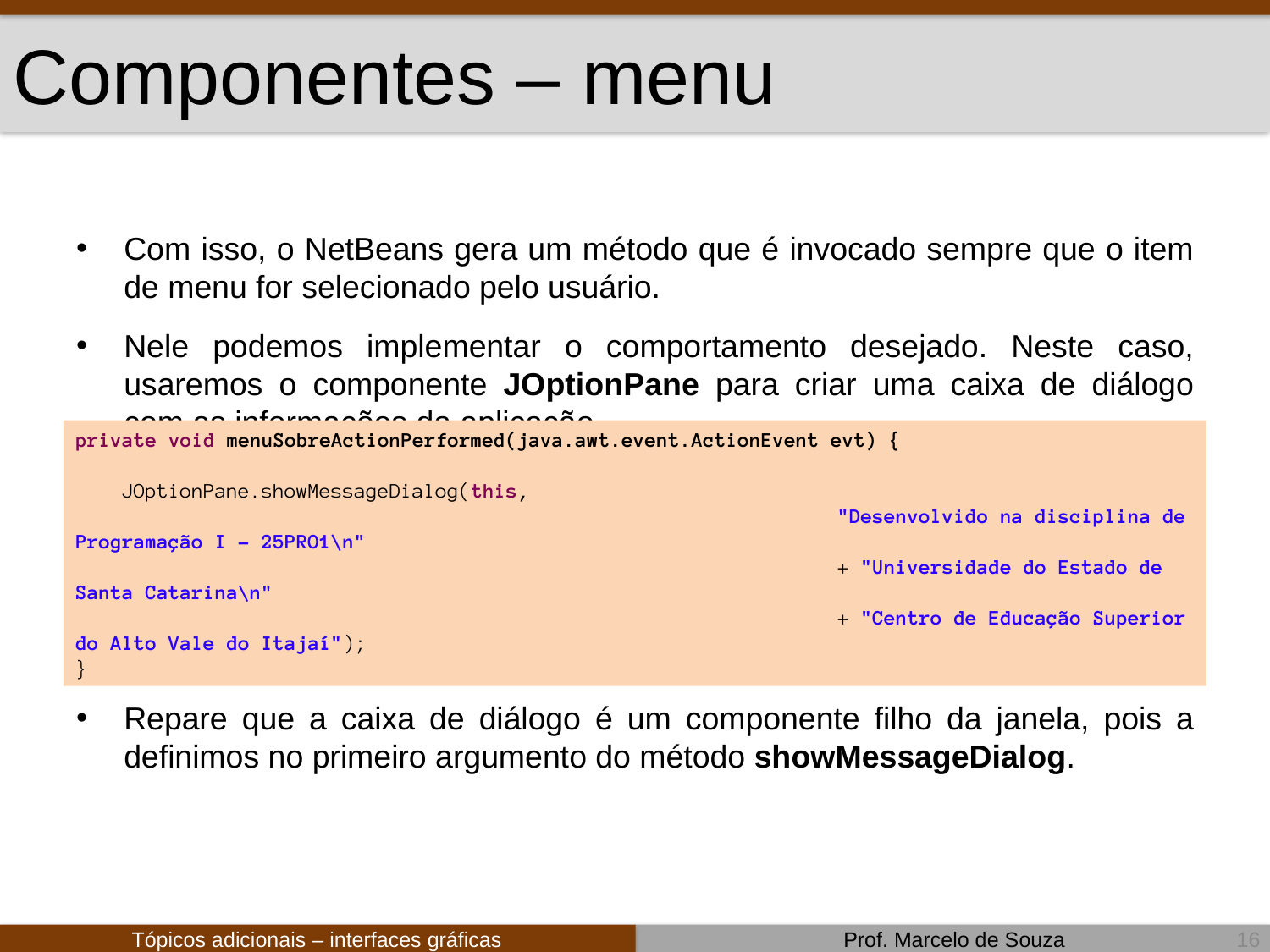

# Componentes – menu
Com isso, o NetBeans gera um método que é invocado sempre que o item de menu for selecionado pelo usuário.
Nele podemos implementar o comportamento desejado. Neste caso, usaremos o componente JOptionPane para criar uma caixa de diálogo com as informações da aplicação.

Repare que a caixa de diálogo é um componente filho da janela, pois a definimos no primeiro argumento do método showMessageDialog.
private void menuSobreActionPerformed(java.awt.event.ActionEvent evt) {

    JOptionPane.showMessageDialog(this,
						"Desenvolvido na disciplina de Programação I - 25PRO1\n"
					   	+ "Universidade do Estado de Santa Catarina\n"
						+ "Centro de Educação Superior do Alto Vale do Itajaí");
}
16